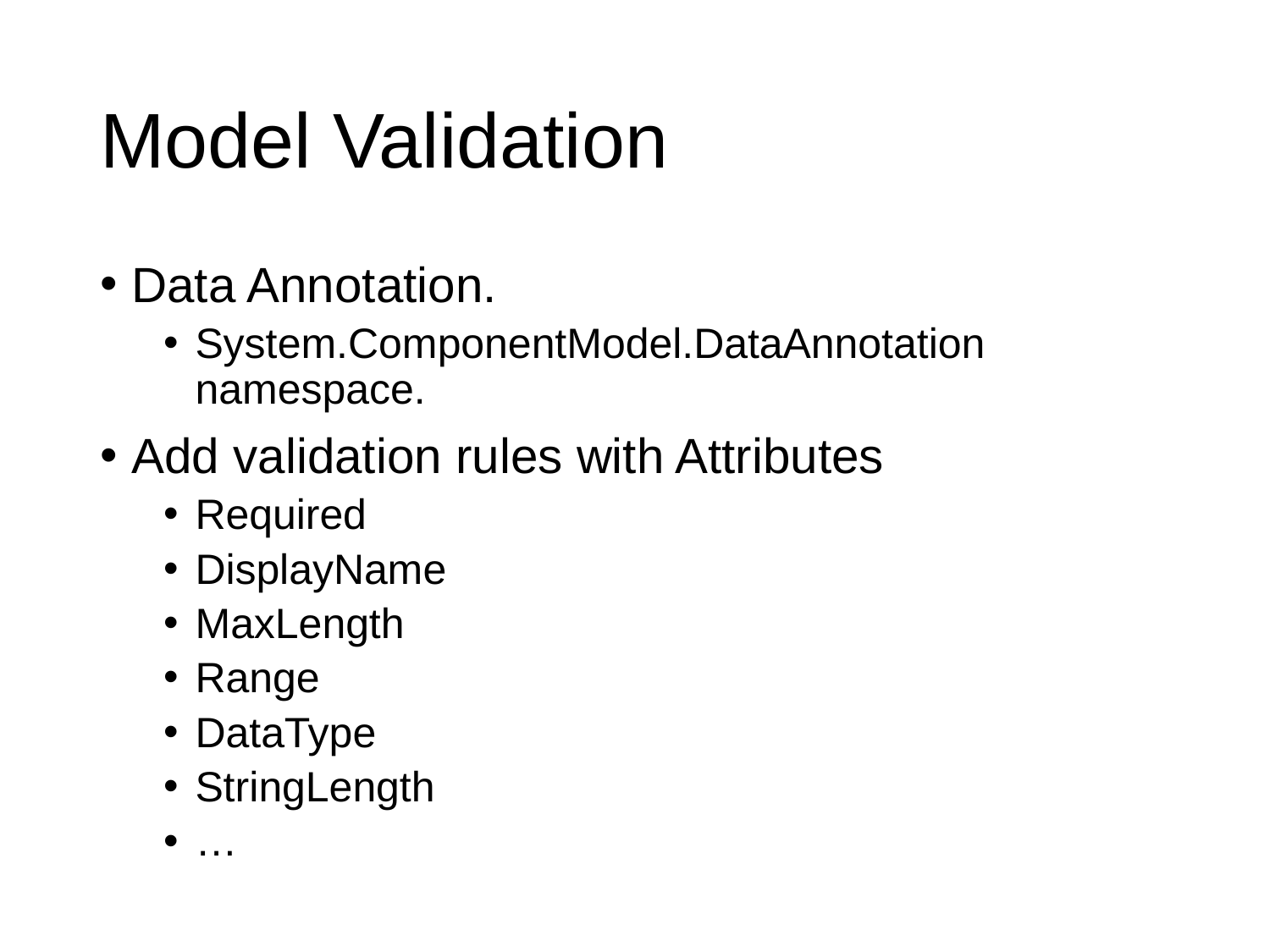

# Model Validation
Data Annotation.
System.ComponentModel.DataAnnotation namespace.
Add validation rules with Attributes
Required
DisplayName
MaxLength
Range
DataType
StringLength
…